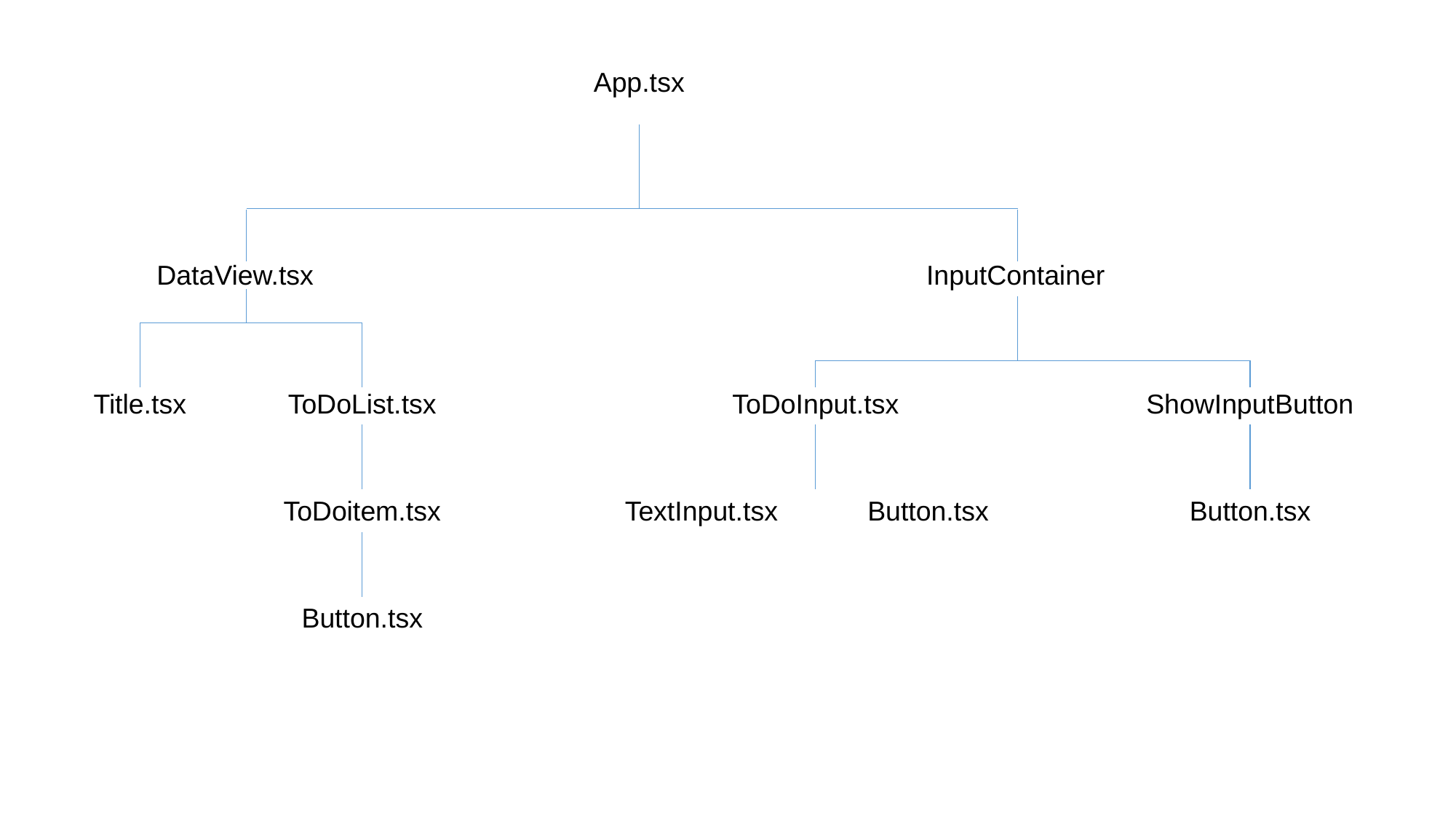

App.tsx
DataView.tsx
InputContainer
ToDoInput.tsx
ShowInputButton
TextInput.tsx
Button.tsx
Button.tsx
Title.tsx
ToDoList.tsx
ToDoitem.tsx
Button.tsx